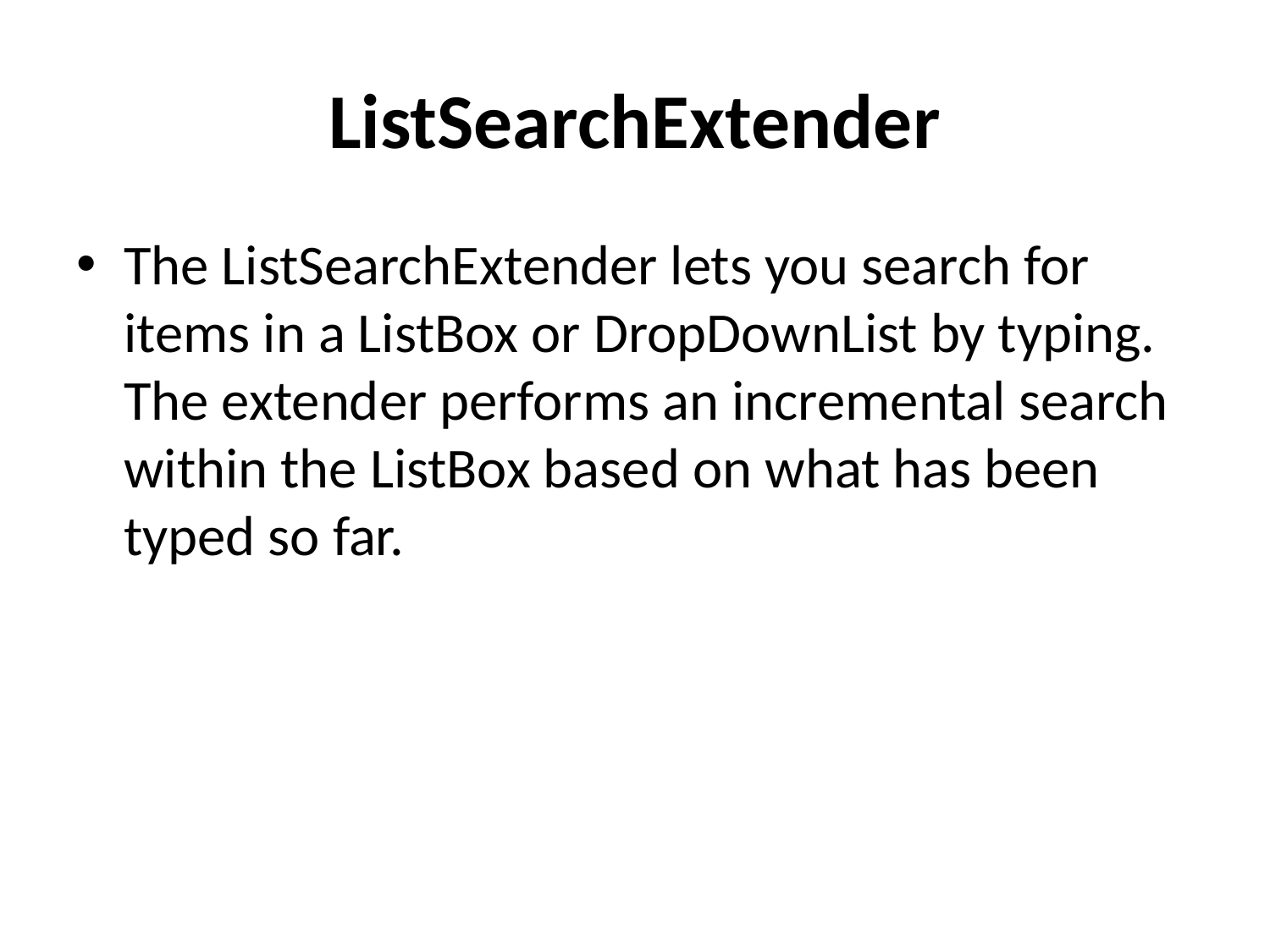

# ListSearchExtender
The ListSearchExtender lets you search for items in a ListBox or DropDownList by typing. The extender performs an incremental search within the ListBox based on what has been typed so far.